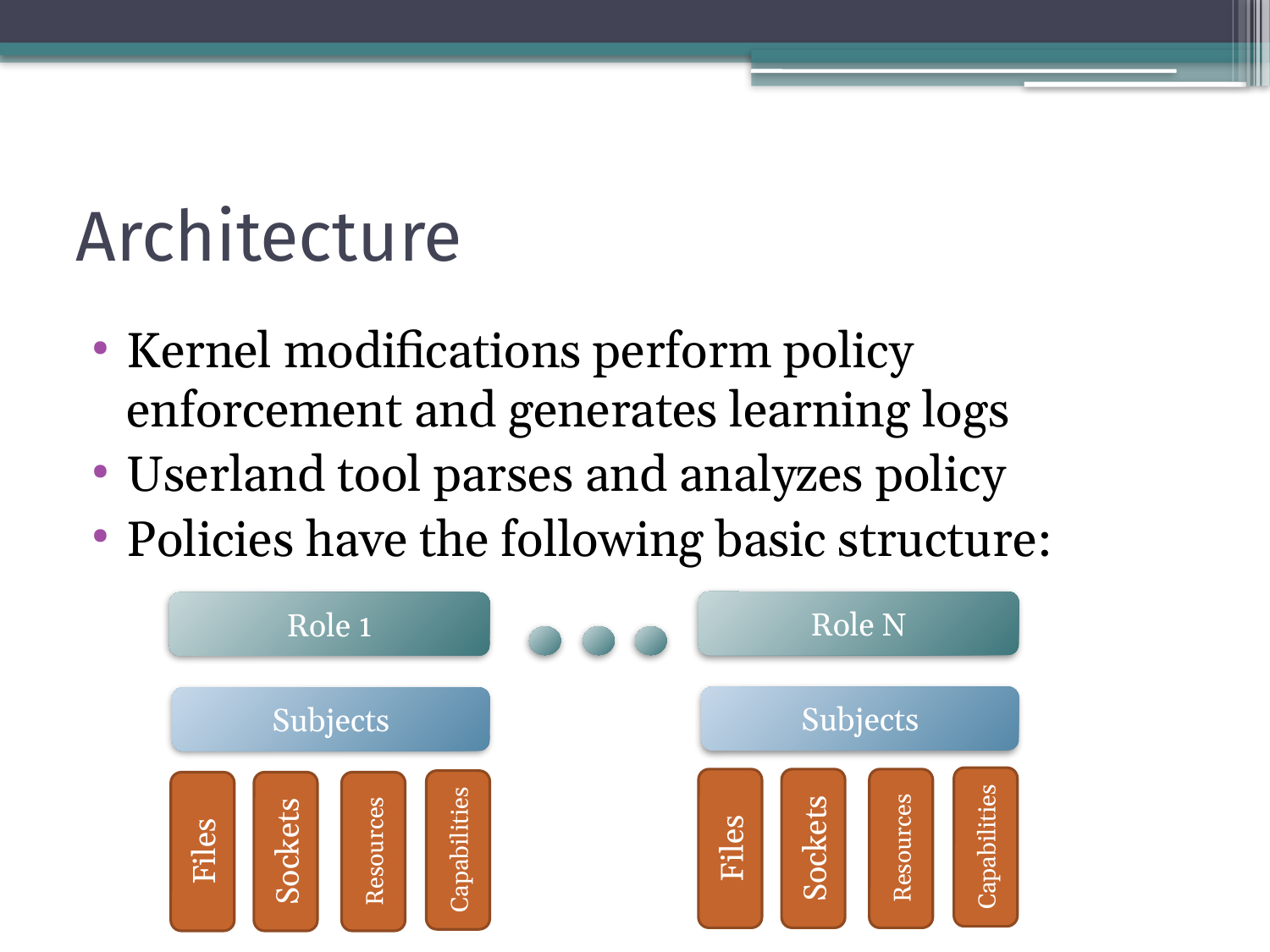

# Architecture
Kernel modifications perform policy enforcement and generates learning logs
Userland tool parses and analyzes policy
Policies have the following basic structure:
Role N
Role 1

Subjects
Subjects
Capabilities
Files
Sockets
Resources
Capabilities
Files
Sockets
Resources